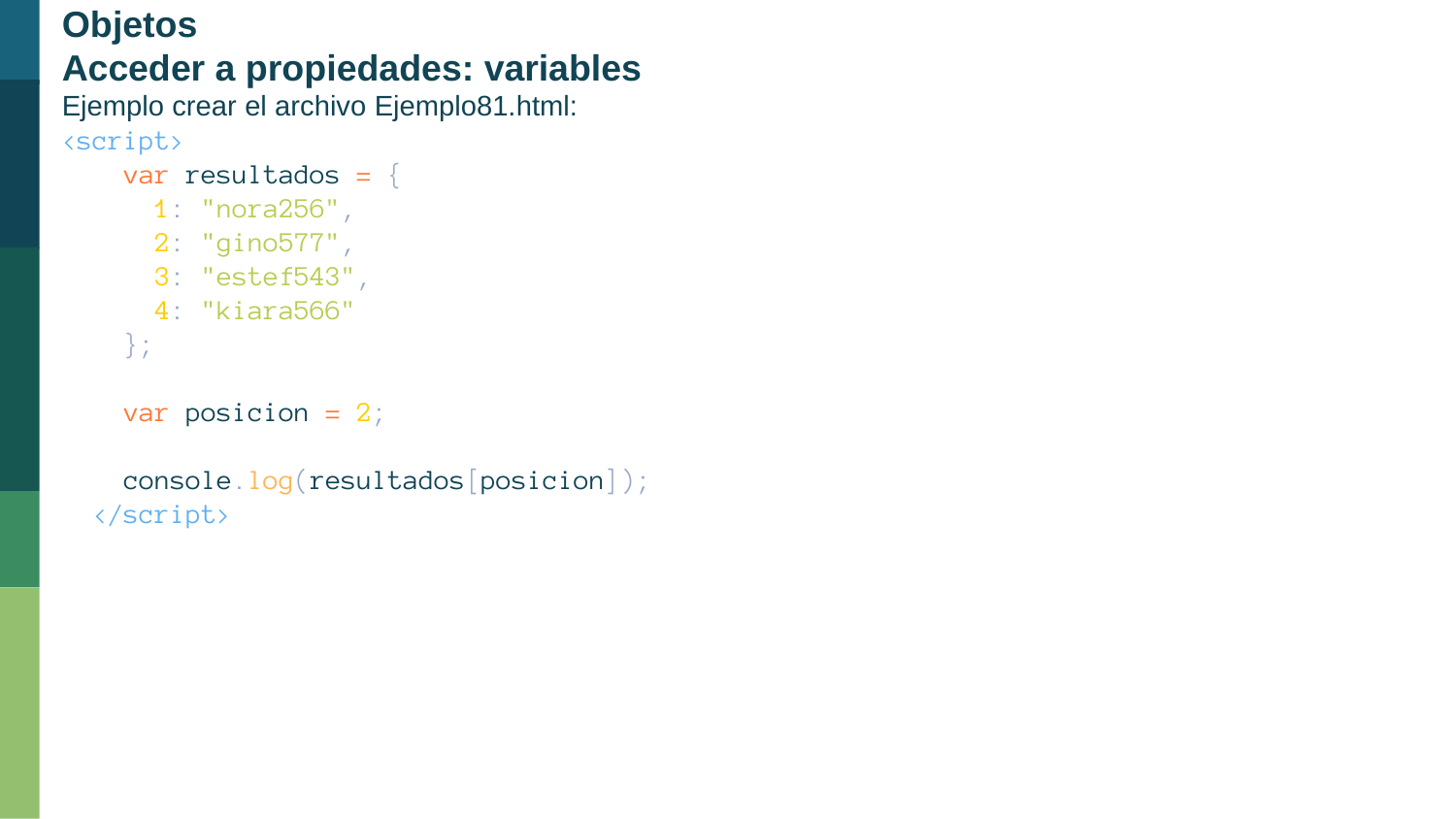

Objetos
Acceder a propiedades: variables
Ejemplo crear el archivo Ejemplo81.html:
<script>
    var resultados = {
      1: "nora256",
      2: "gino577",
      3: "estef543",
      4: "kiara566"
    };
    var posicion = 2;
    console.log(resultados[posicion]);
  </script>